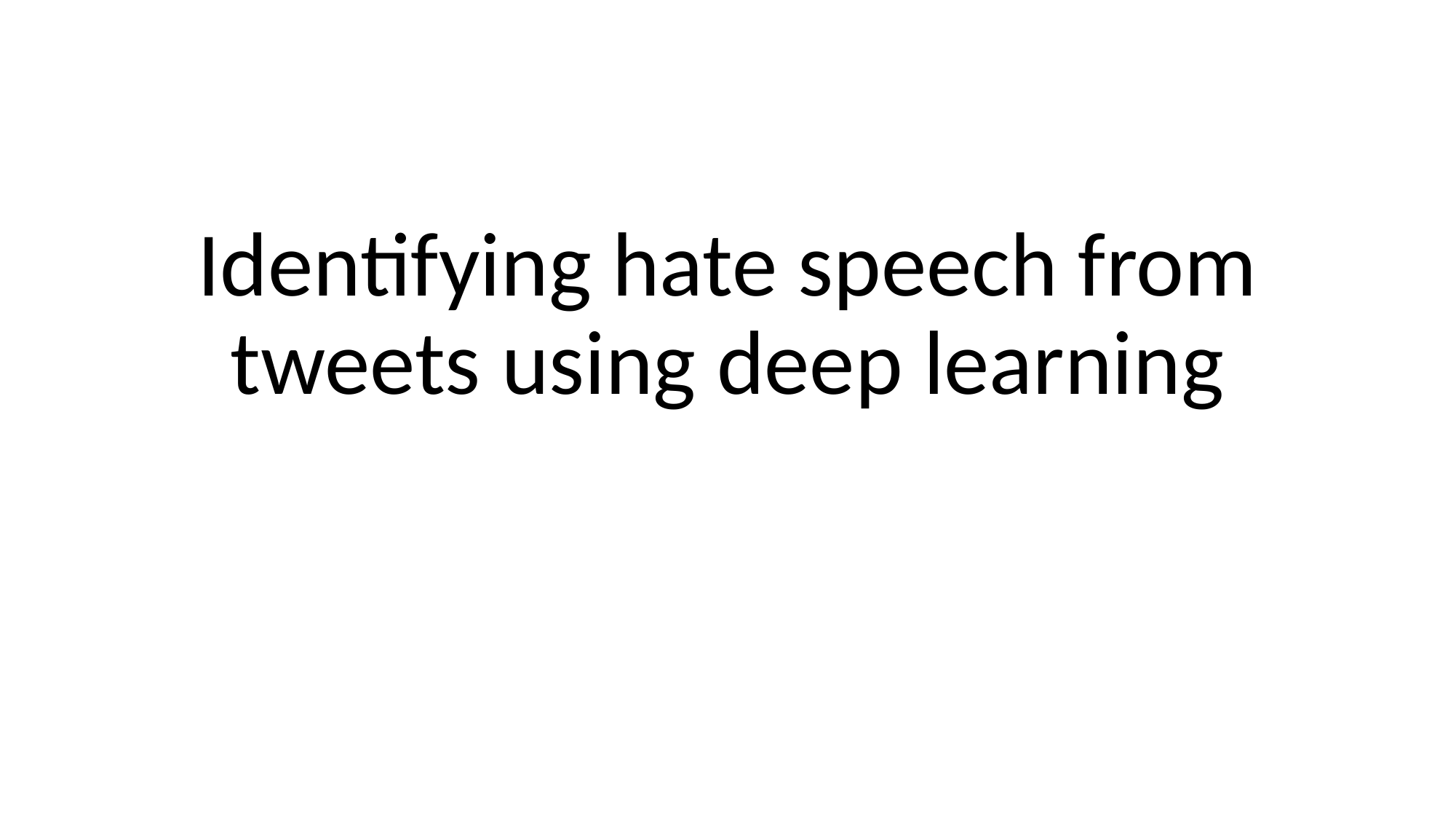

# Identifying hate speech from tweets using deep learning